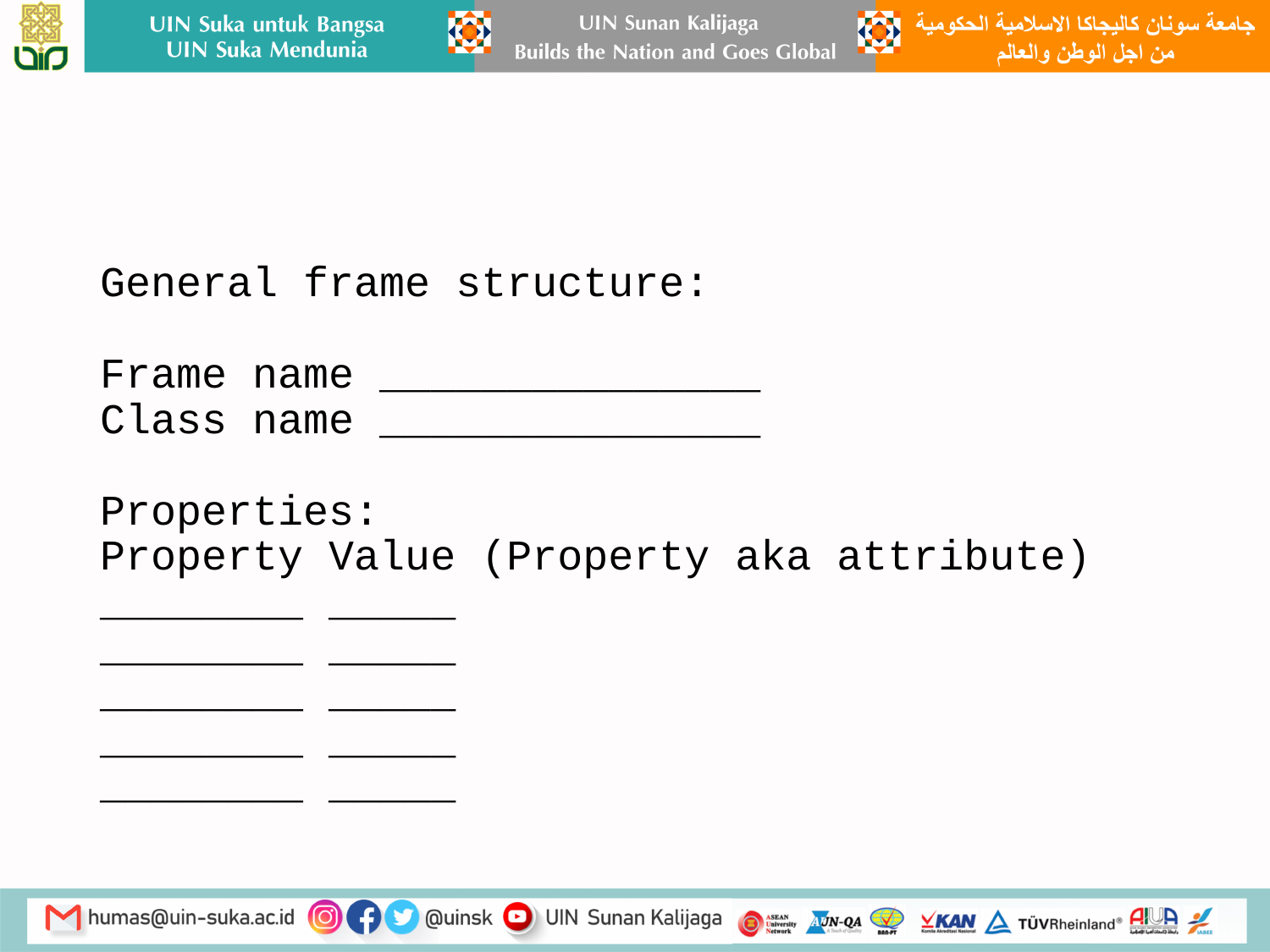

#
General frame structure:

Frame name _______________
Class name _______________

Properties:
Property Value (Property aka attribute)
________ _____
________ _____
________ _____
________ _____
________ _____